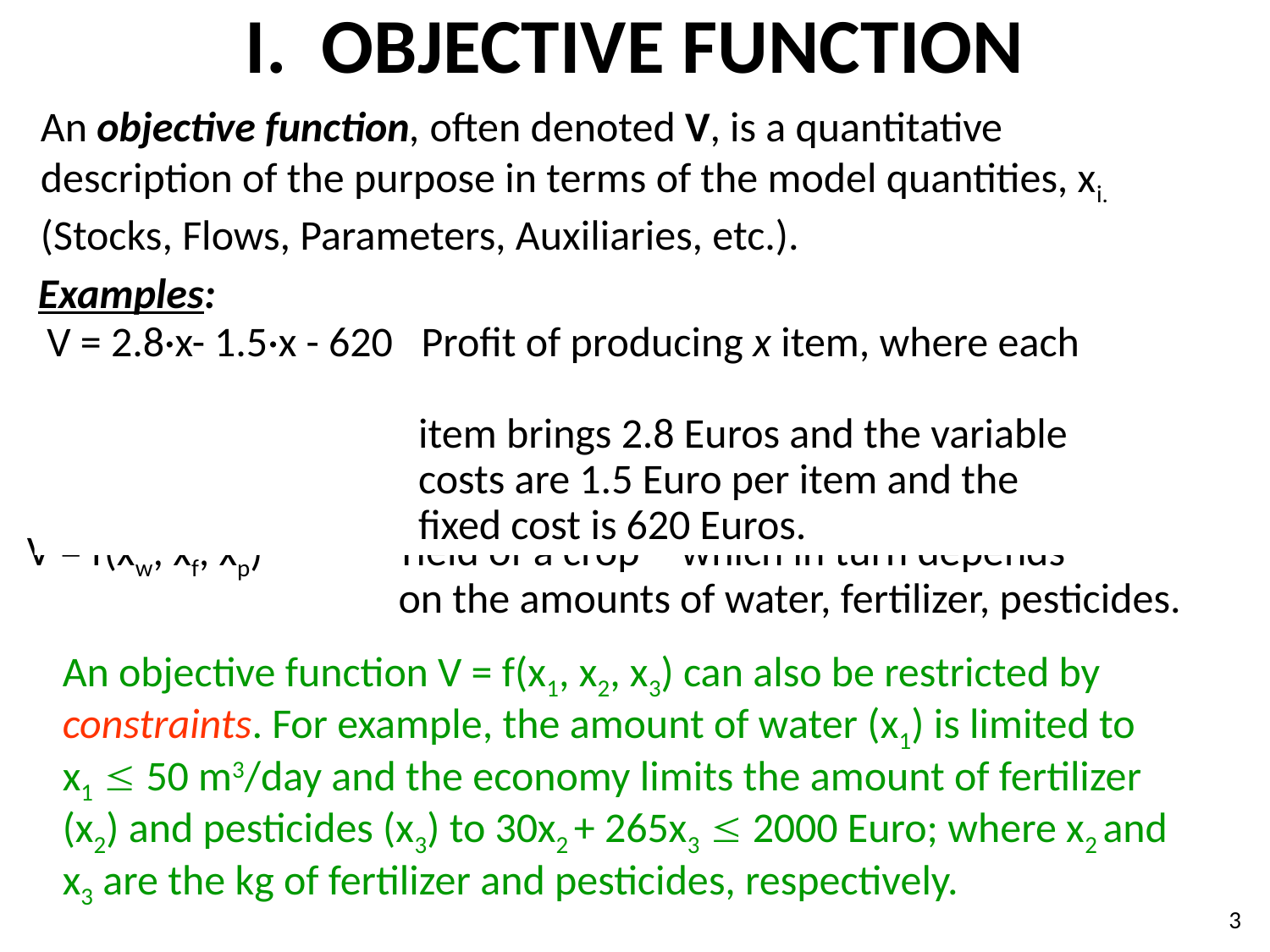

# I.  OBJECTIVE FUNCTION
An objective function, often denoted V, is a quantitative description of the purpose in terms of the model quantities, xi. (Stocks, Flows, Parameters, Auxiliaries, etc.).
Examples:
V = 2.8·x- 1.5·x - 620   Profit of producing x item, where each
                                       item brings 2.8 Euros and the variable
                                       costs are 1.5 Euro per item and the
                                       fixed cost is 620 Euros.
V = f(xw, xf, xp)              Yield of a crop  - which in turn depends
                                       on the amounts of water, fertilizer, pesticides.
An objective function V = f(x1, x2, x3) can also be restricted by constraints. For example, the amount of water (x1) is limited to x1 ≤ 50 m3/day and the economy limits the amount of fertilizer (x2) and pesticides (x3) to 30x2 + 265x3 ≤ 2000 Euro; where x2 and x3 are the kg of fertilizer and pesticides, respectively.
3